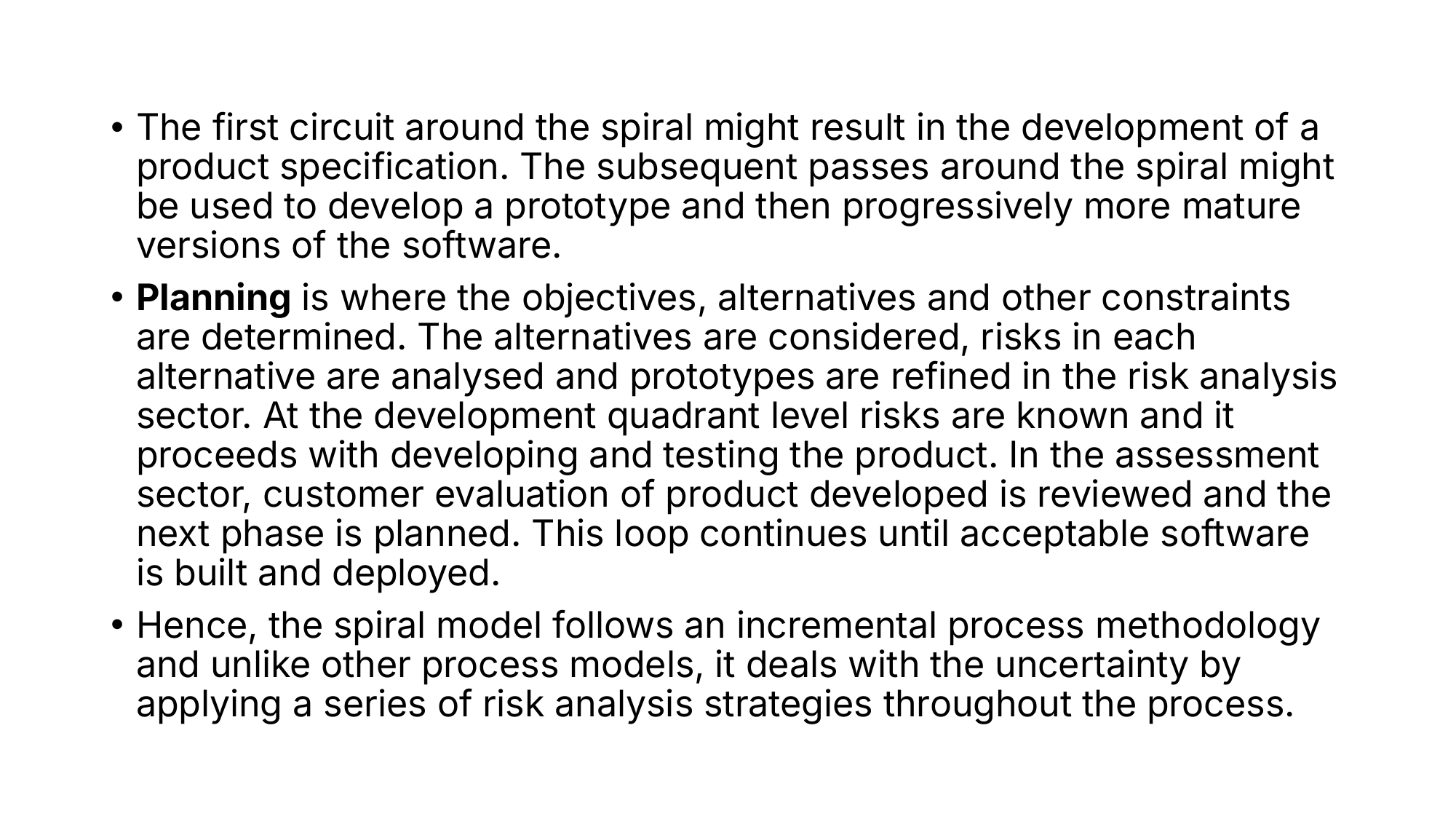

The first circuit around the spiral might result in the development of a product specification. The subsequent passes around the spiral might be used to develop a prototype and then progressively more mature versions of the software.
Planning is where the objectives, alternatives and other constraints are determined. The alternatives are considered, risks in each alternative are analysed and prototypes are refined in the risk analysis sector. At the development quadrant level risks are known and it proceeds with developing and testing the product. In the assessment sector, customer evaluation of product developed is reviewed and the next phase is planned. This loop continues until acceptable software is built and deployed.
Hence, the spiral model follows an incremental process methodology and unlike other process models, it deals with the uncertainty by applying a series of risk analysis strategies throughout the process.